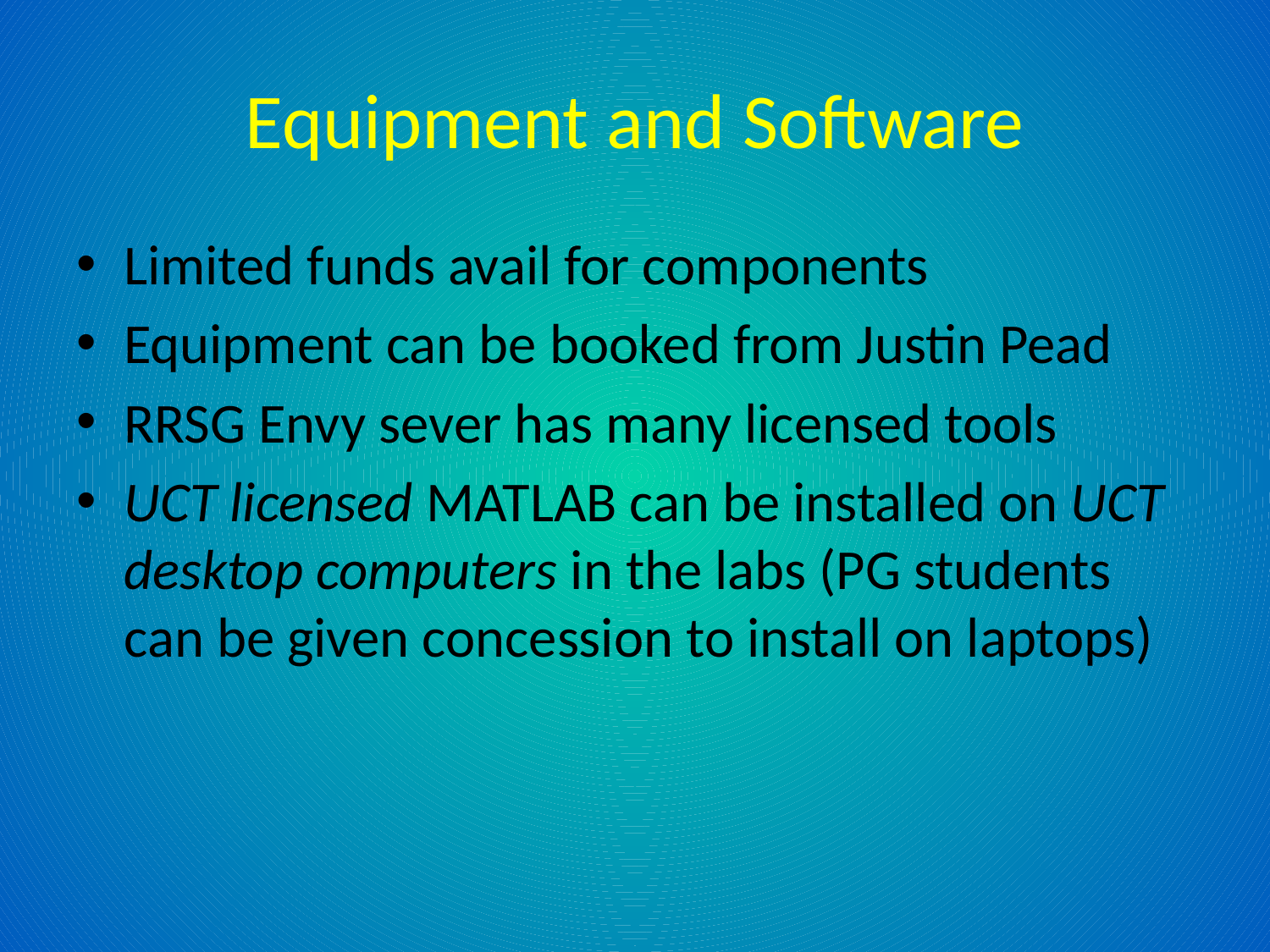

# Equipment and Software
Limited funds avail for components
Equipment can be booked from Justin Pead
RRSG Envy sever has many licensed tools
UCT licensed MATLAB can be installed on UCT desktop computers in the labs (PG students can be given concession to install on laptops)